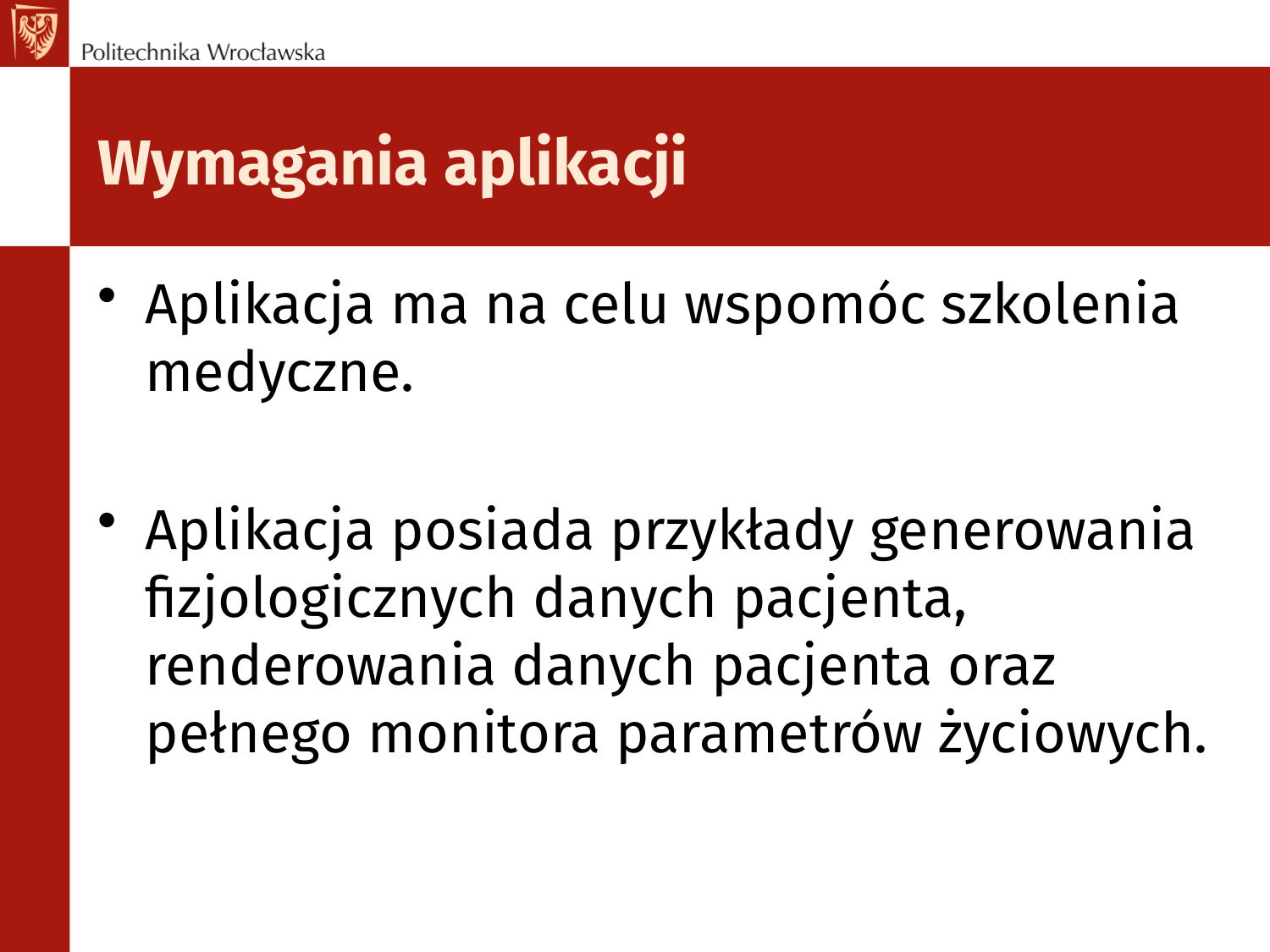

# Wymagania aplikacji
Aplikacja ma na celu wspomóc szkolenia medyczne.

Aplikacja posiada przykłady generowania fizjologicznych danych pacjenta, renderowania danych pacjenta oraz pełnego monitora parametrów życiowych.